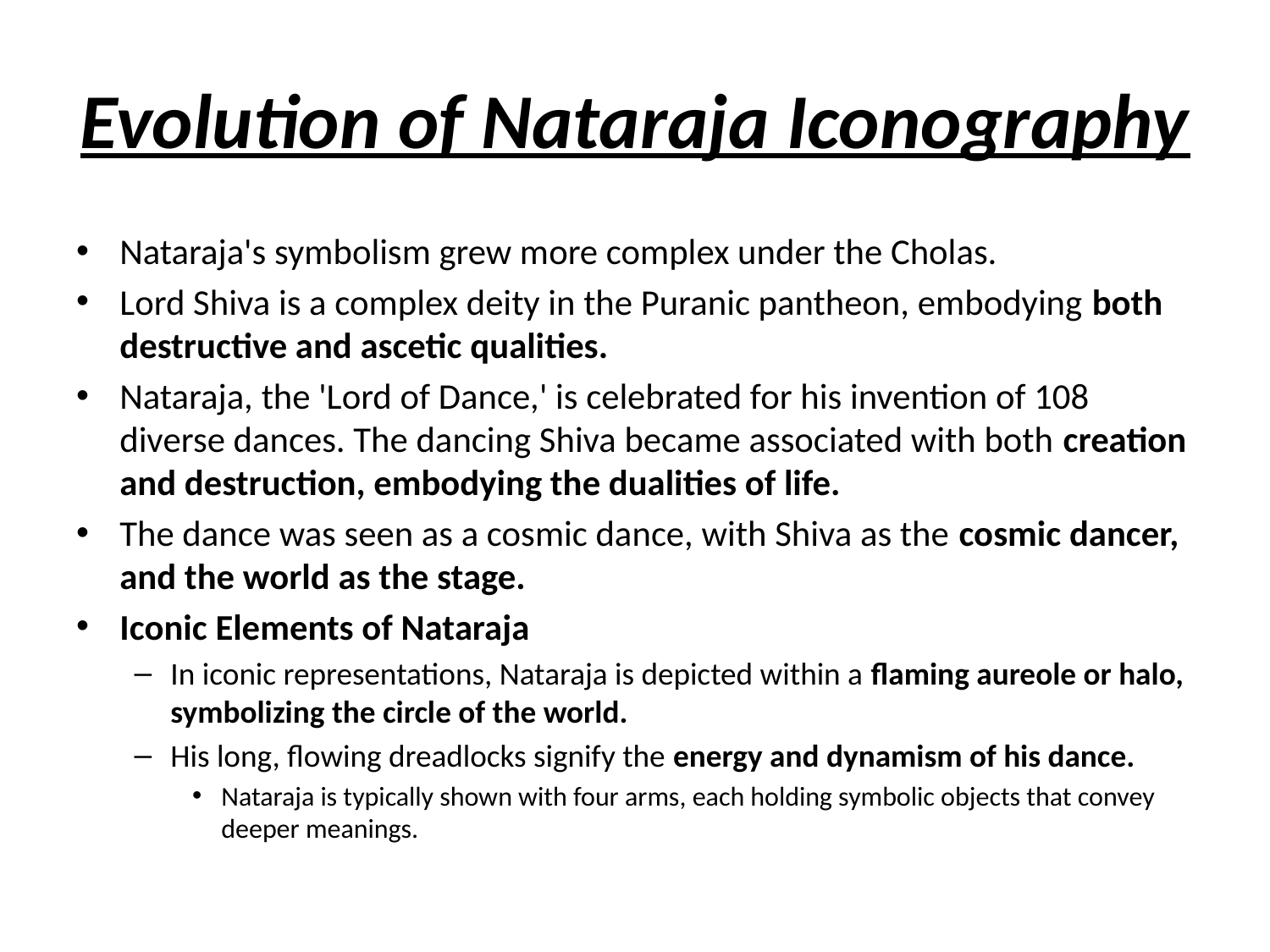

# Evolution of Nataraja Iconography
Nataraja's symbolism grew more complex under the Cholas.
Lord Shiva is a complex deity in the Puranic pantheon, embodying both destructive and ascetic qualities.
Nataraja, the 'Lord of Dance,' is celebrated for his invention of 108 diverse dances. The dancing Shiva became associated with both creation and destruction, embodying the dualities of life.
The dance was seen as a cosmic dance, with Shiva as the cosmic dancer, and the world as the stage.
Iconic Elements of Nataraja
In iconic representations, Nataraja is depicted within a flaming aureole or halo, symbolizing the circle of the world.
His long, flowing dreadlocks signify the energy and dynamism of his dance.
Nataraja is typically shown with four arms, each holding symbolic objects that convey deeper meanings.